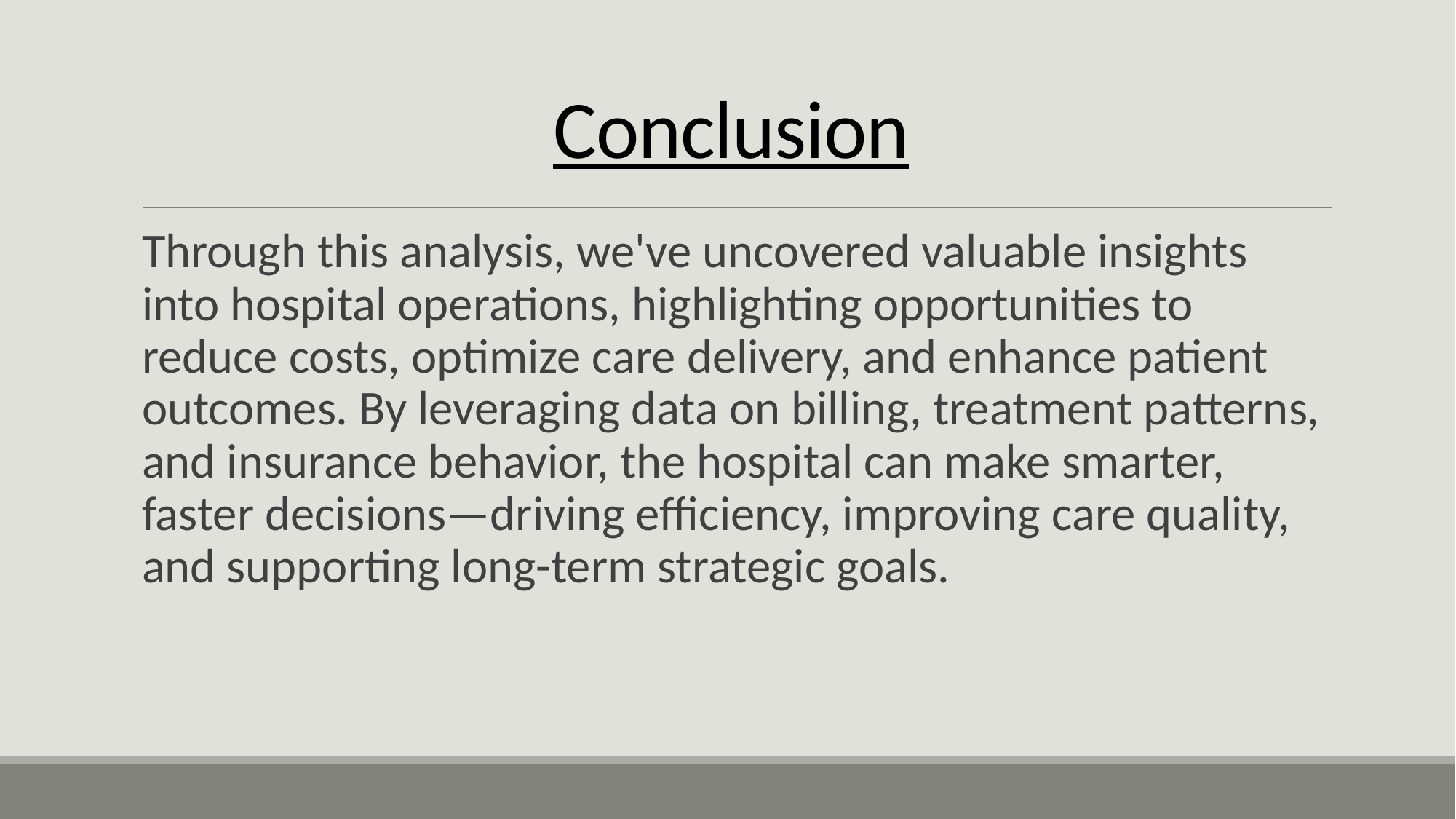

# Conclusion
Through this analysis, we've uncovered valuable insights into hospital operations, highlighting opportunities to reduce costs, optimize care delivery, and enhance patient outcomes. By leveraging data on billing, treatment patterns, and insurance behavior, the hospital can make smarter, faster decisions—driving efficiency, improving care quality, and supporting long-term strategic goals.